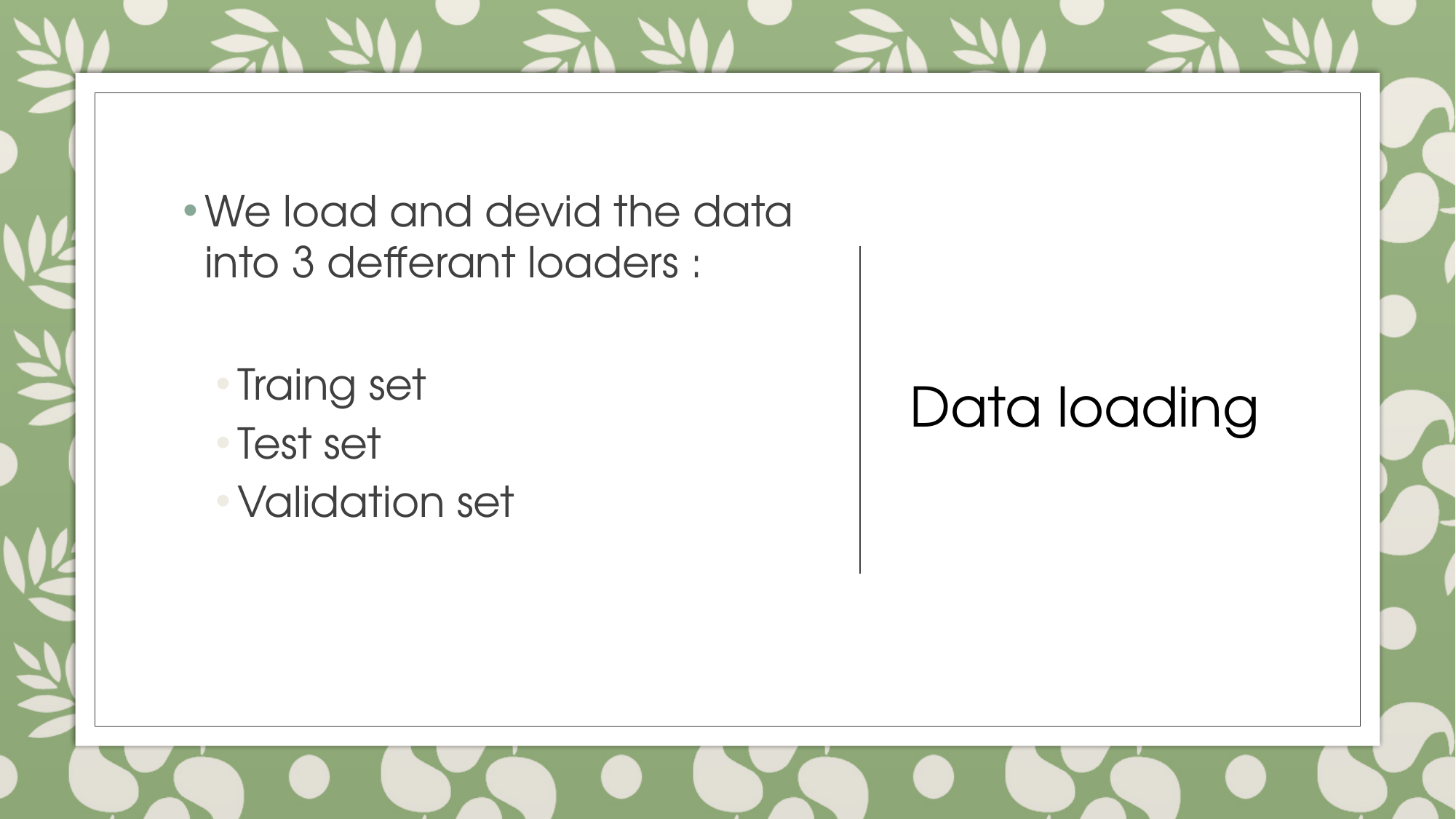

We load and devid the data into 3 defferant loaders :

Traing set
Test set
Validation set

# Data loading